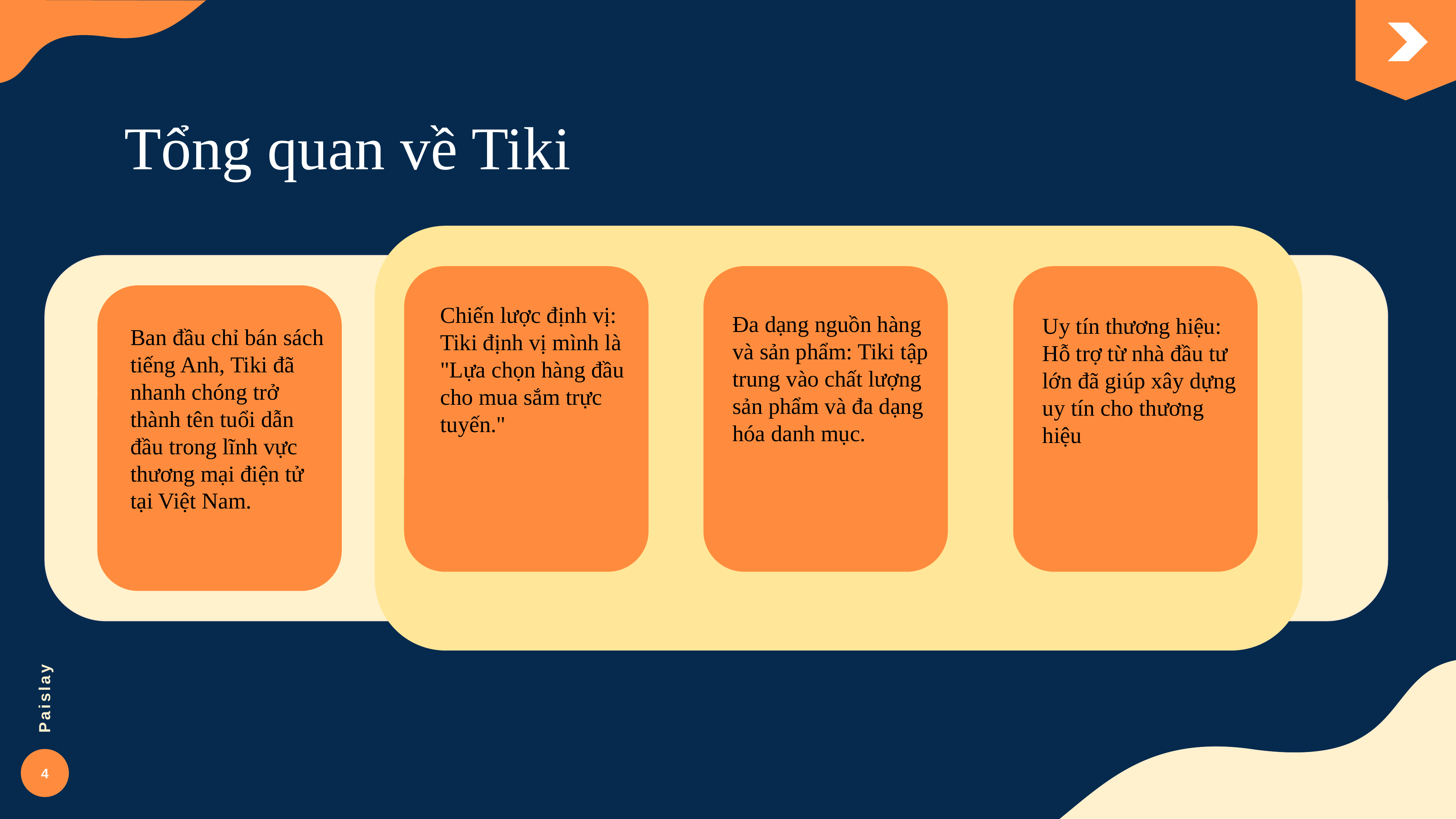

Tổng quan về Tiki

Chiến lược định vị: Tiki định vị mình là "Lựa chọn hàng đầu cho mua sắm trực tuyến."
Đa dạng nguồn hàng và sản phẩm: Tiki tập trung vào chất lượng sản phẩm và đa dạng hóa danh mục.
Uy tín thương hiệu: Hỗ trợ từ nhà đầu tư lớn đã giúp xây dựng uy tín cho thương hiệu
Ban đầu chỉ bán sách tiếng Anh, Tiki đã nhanh chóng trở thành tên tuổi dẫn đầu trong lĩnh vực thương mại điện tử tại Việt Nam.

Paislay
4